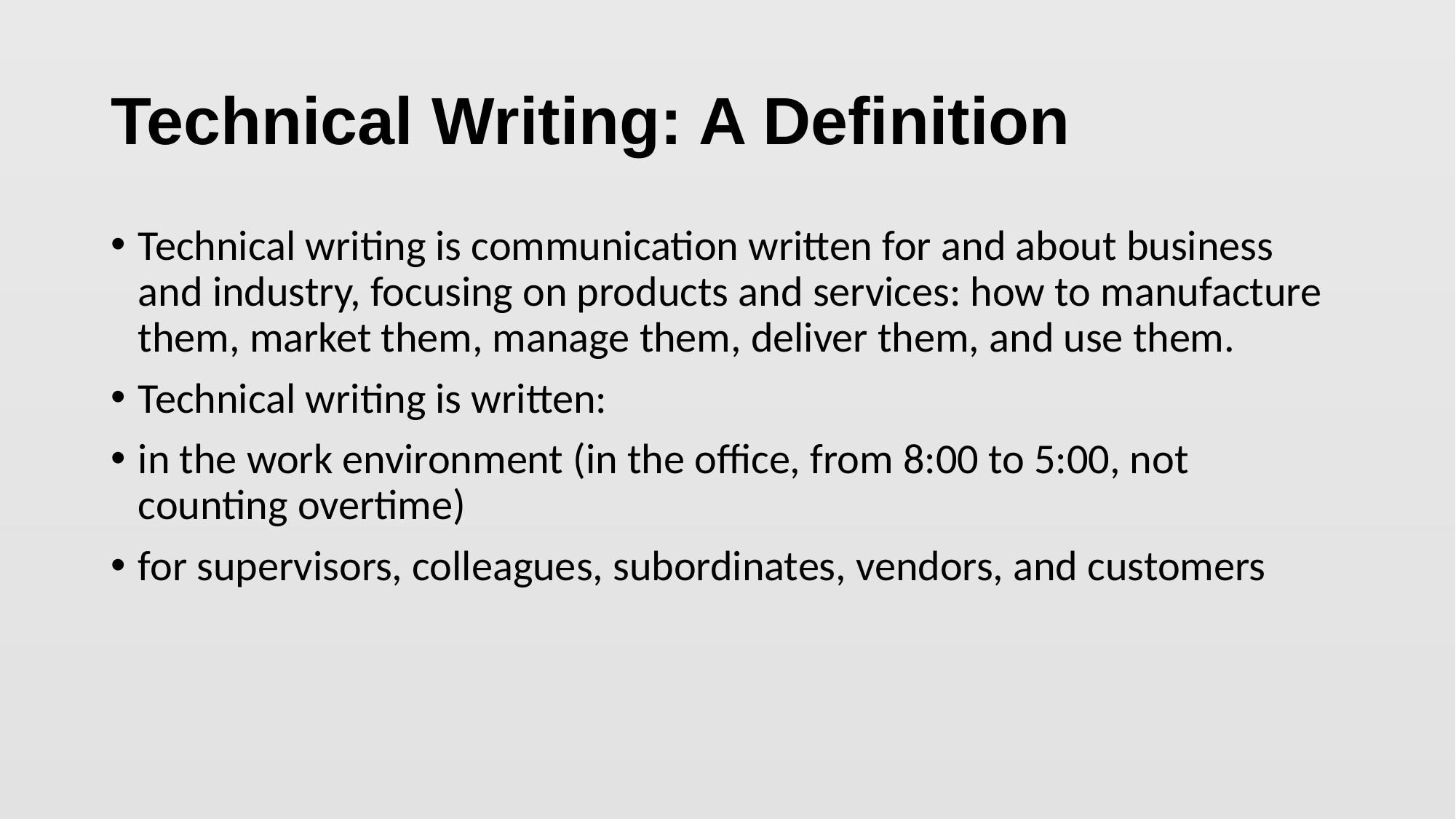

# Technical Writing: A Definition
Technical writing is communication written for and about business and industry, focusing on products and services: how to manufacture them, market them, manage them, deliver them, and use them.
Technical writing is written:
in the work environment (in the office, from 8:00 to 5:00, not counting overtime)
for supervisors, colleagues, subordinates, vendors, and customers